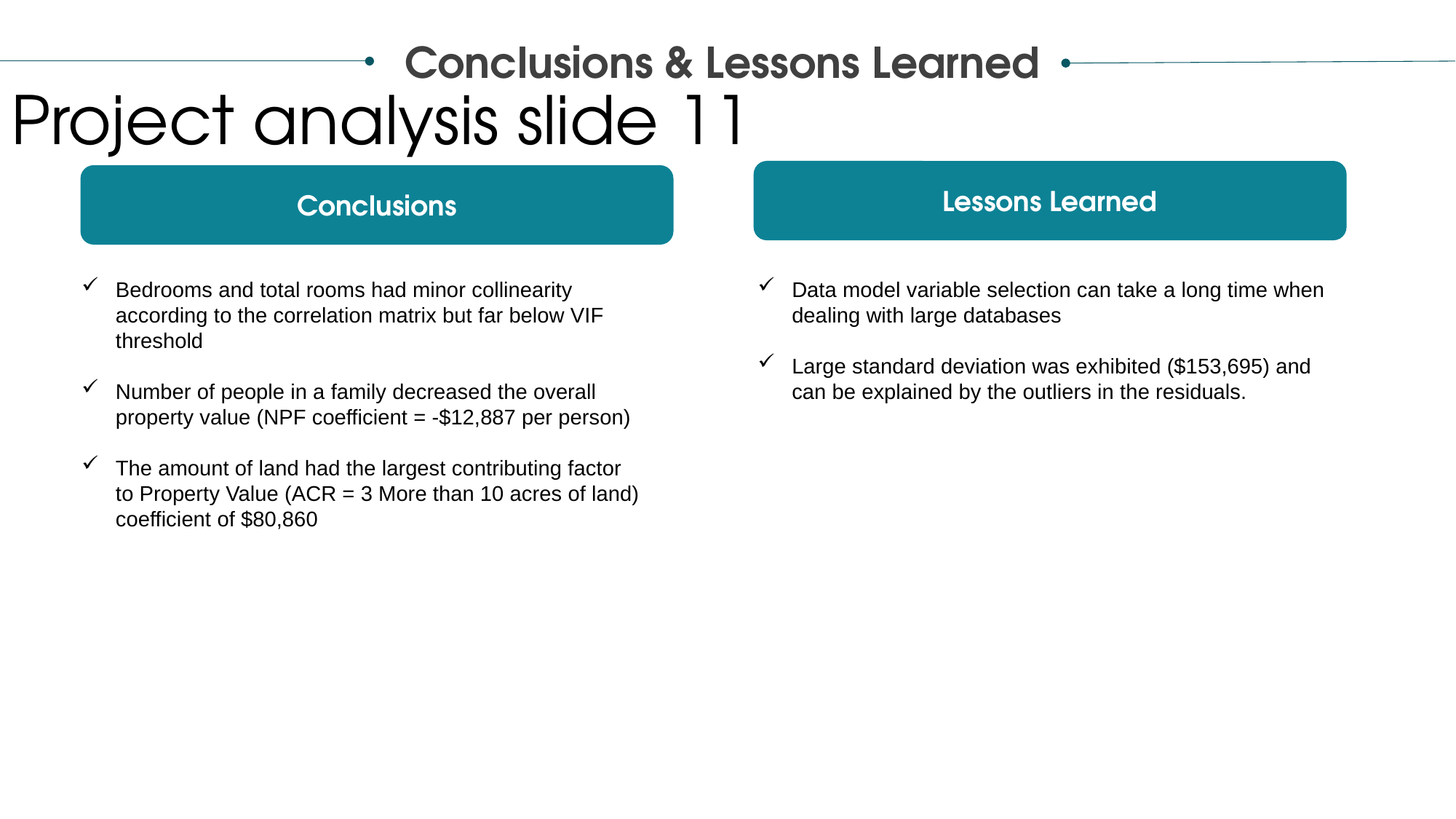

Conclusions & Lessons Learned
Project analysis slide 11

Lessons Learned
Conclusions
Bedrooms and total rooms had minor collinearity according to the correlation matrix but far below VIF threshold

Number of people in a family decreased the overall property value (NPF coefficient = -$12,887 per person)

The amount of land had the largest contributing factor to Property Value (ACR = 3 More than 10 acres of land) coefficient of $80,860

Data model variable selection can take a long time when dealing with large databases

Large standard deviation was exhibited ($153,695) and can be explained by the outliers in the residuals.